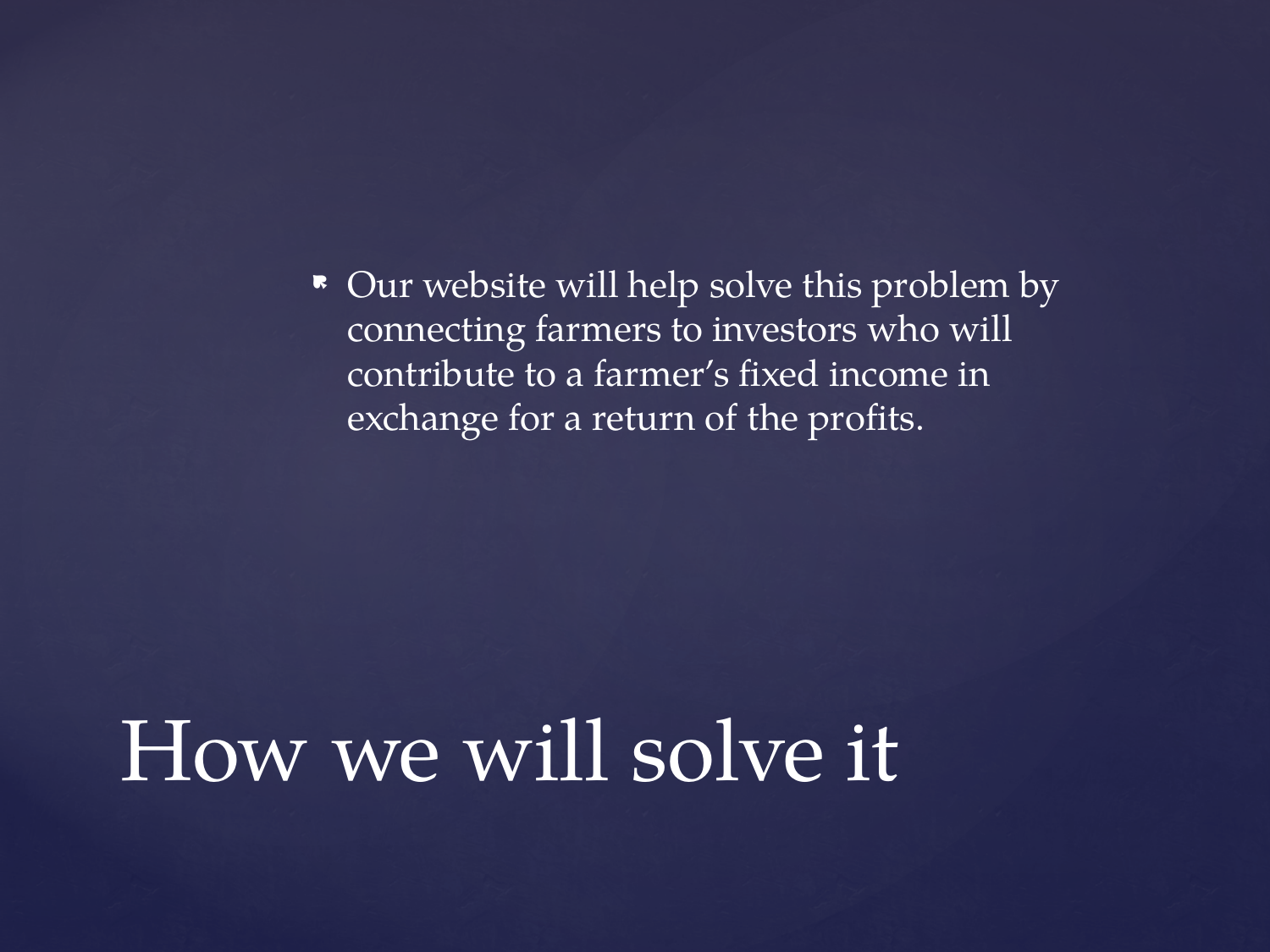

Our website will help solve this problem by connecting farmers to investors who will contribute to a farmer’s fixed income in exchange for a return of the profits.
# How we will solve it